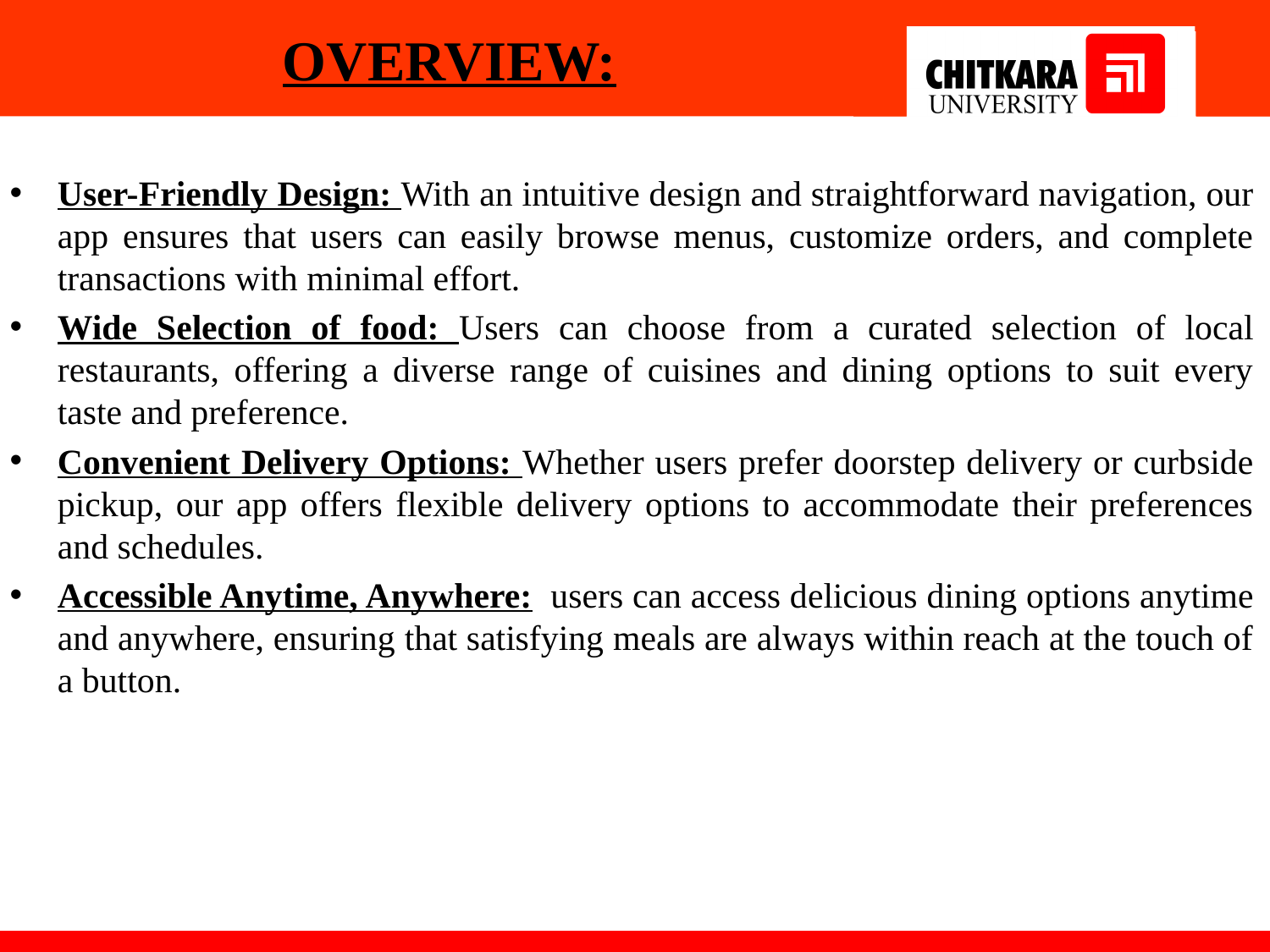

# OVERVIEW:

User-Friendly Design: With an intuitive design and straightforward navigation, our app ensures that users can easily browse menus, customize orders, and complete transactions with minimal effort.
Wide Selection of food: Users can choose from a curated selection of local restaurants, offering a diverse range of cuisines and dining options to suit every taste and preference.
Convenient Delivery Options: Whether users prefer doorstep delivery or curbside pickup, our app offers flexible delivery options to accommodate their preferences and schedules.
Accessible Anytime, Anywhere:  users can access delicious dining options anytime and anywhere, ensuring that satisfying meals are always within reach at the touch of a button.